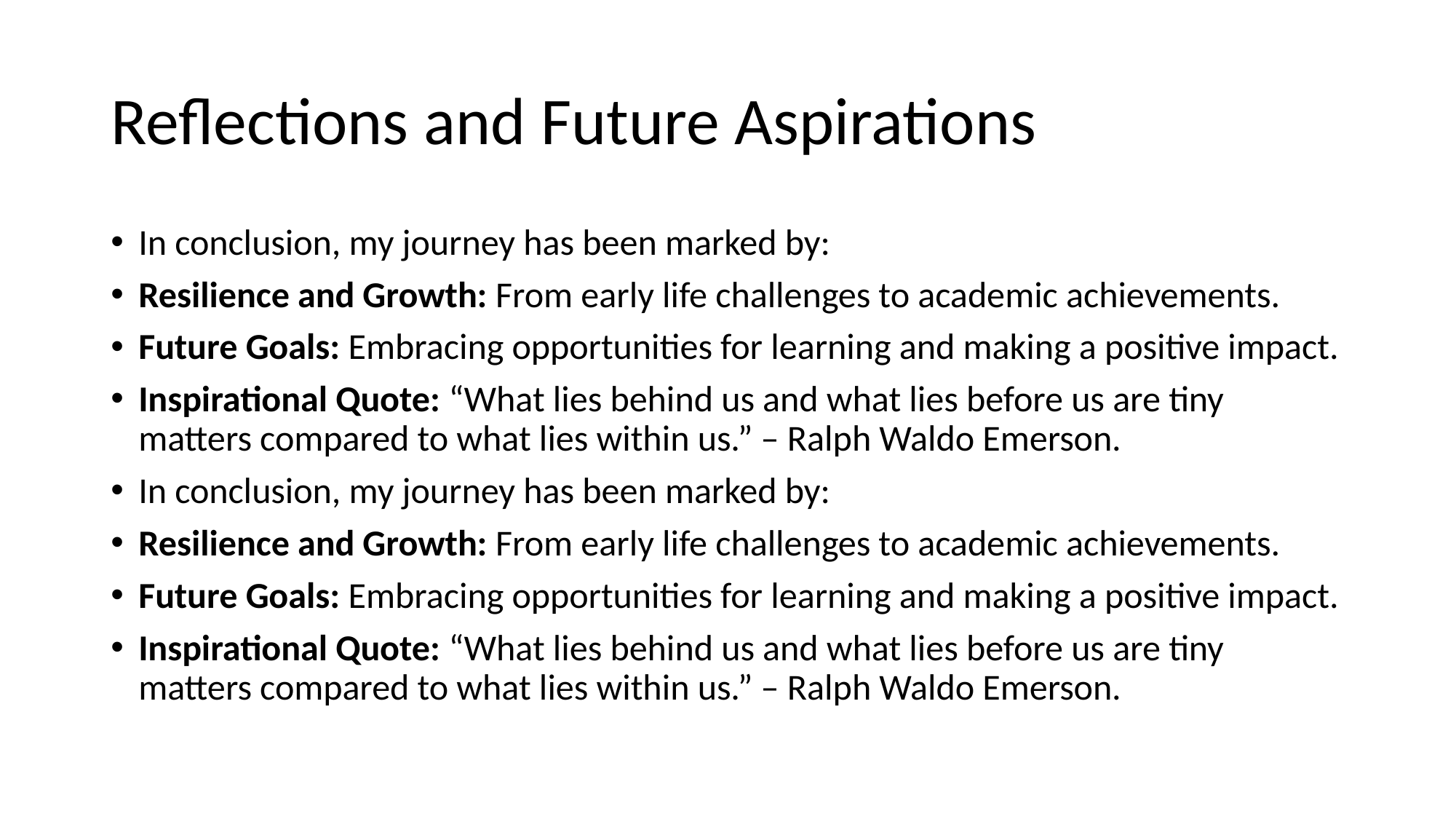

# Reflections and Future Aspirations
In conclusion, my journey has been marked by:
Resilience and Growth: From early life challenges to academic achievements.
Future Goals: Embracing opportunities for learning and making a positive impact.
Inspirational Quote: “What lies behind us and what lies before us are tiny matters compared to what lies within us.” – Ralph Waldo Emerson.
In conclusion, my journey has been marked by:
Resilience and Growth: From early life challenges to academic achievements.
Future Goals: Embracing opportunities for learning and making a positive impact.
Inspirational Quote: “What lies behind us and what lies before us are tiny matters compared to what lies within us.” – Ralph Waldo Emerson.